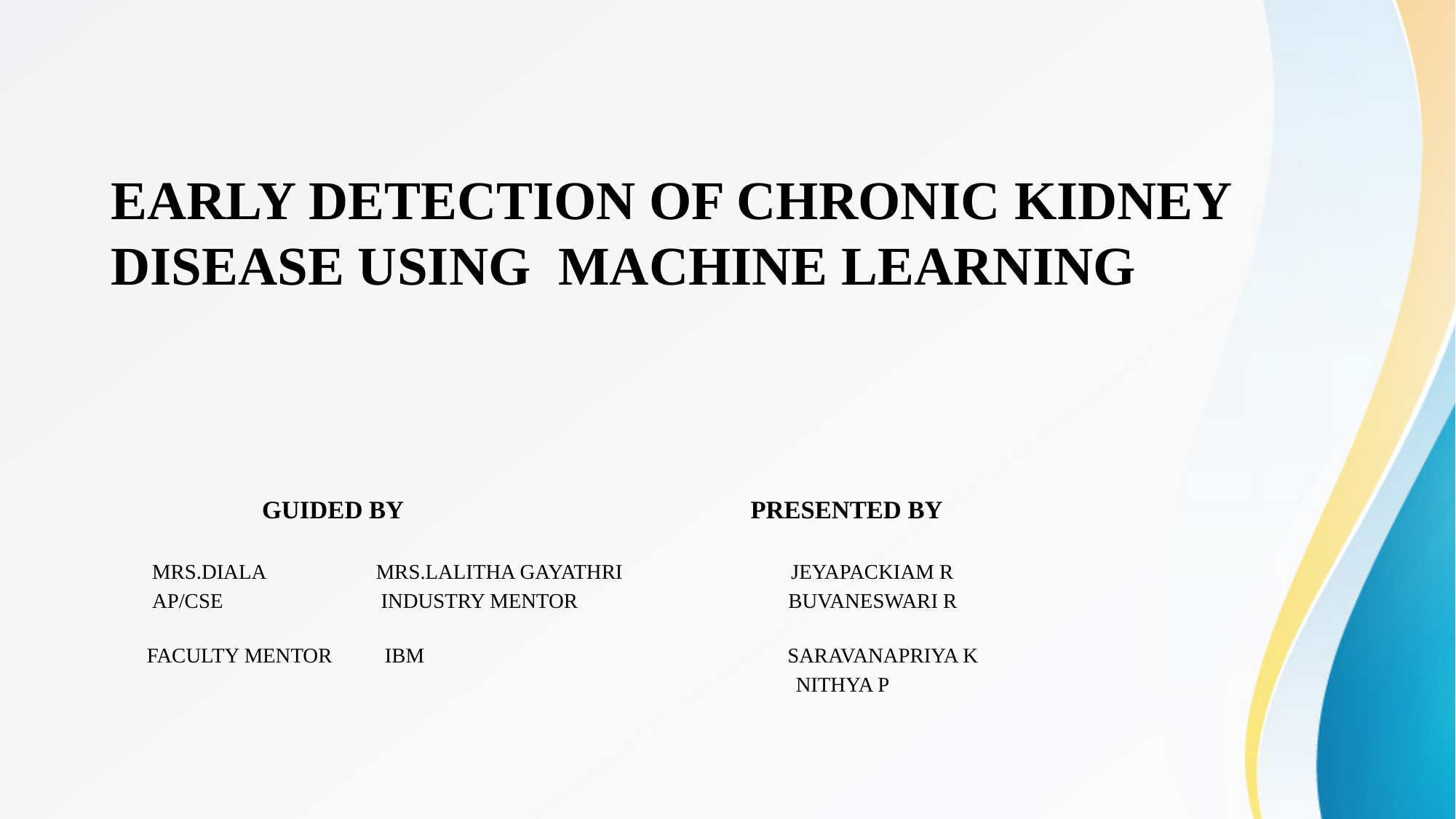

# EARLY DETECTION OF CHRONIC KIDNEY DISEASE USING  MACHINE LEARNING

                      GUIDED BY                                                   PRESENTED BY
        MRS.DIALA                     MRS.LALITHA GAYATHRI                                JEYAPACKIAM R
        AP/CSE                              INDUSTRY MENTOR                                        BUVANESWARI R
       FACULTY MENTOR          IBM                                                                     SARAVANAPRIYA K
                                                                                                                                  NITHYA P